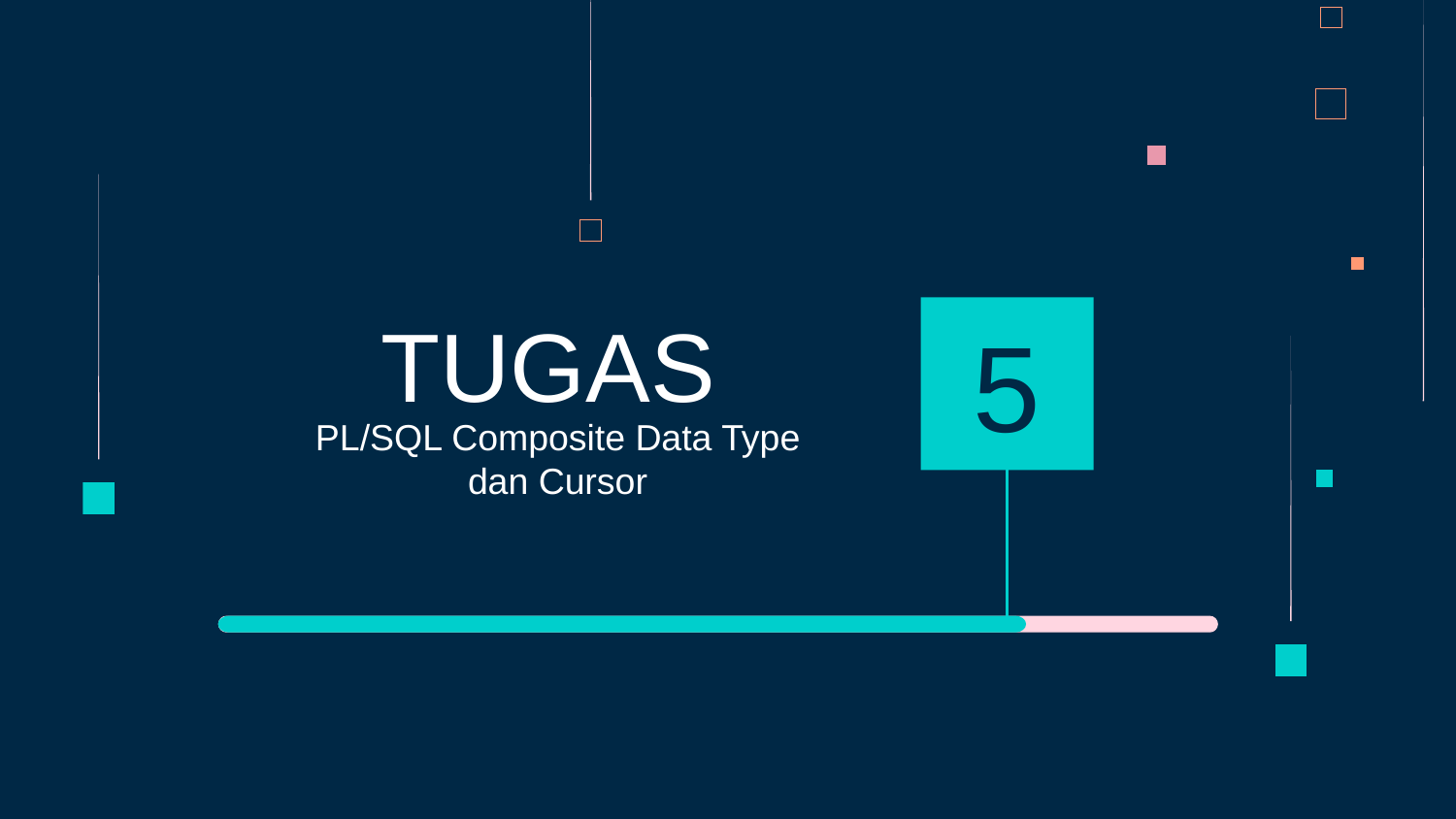

# TUGAS
5
PL/SQL Composite Data Type dan Cursor